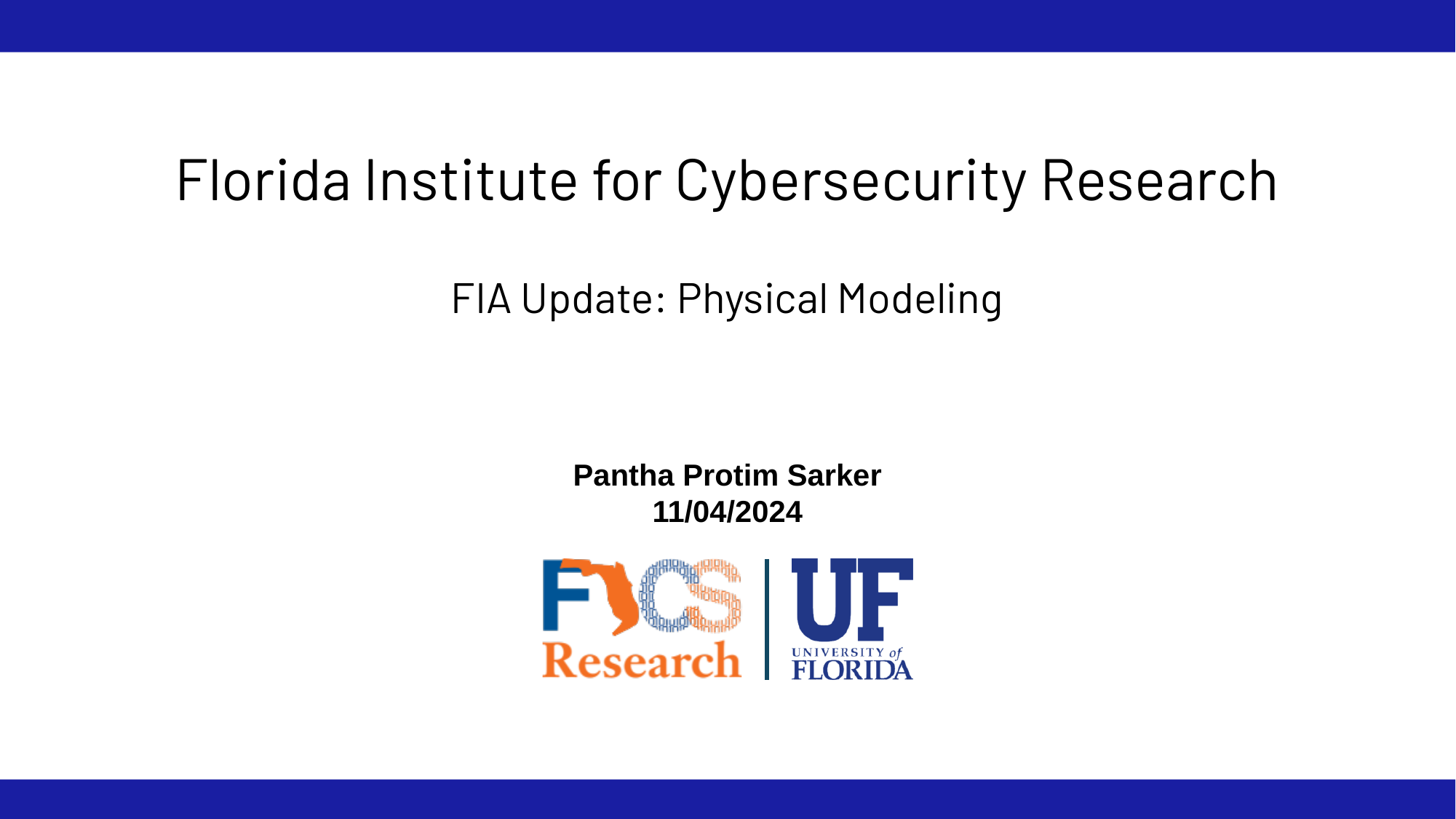

# Florida Institute for Cybersecurity Research FIA Update: Physical Modeling
Pantha Protim Sarker
11/04/2024